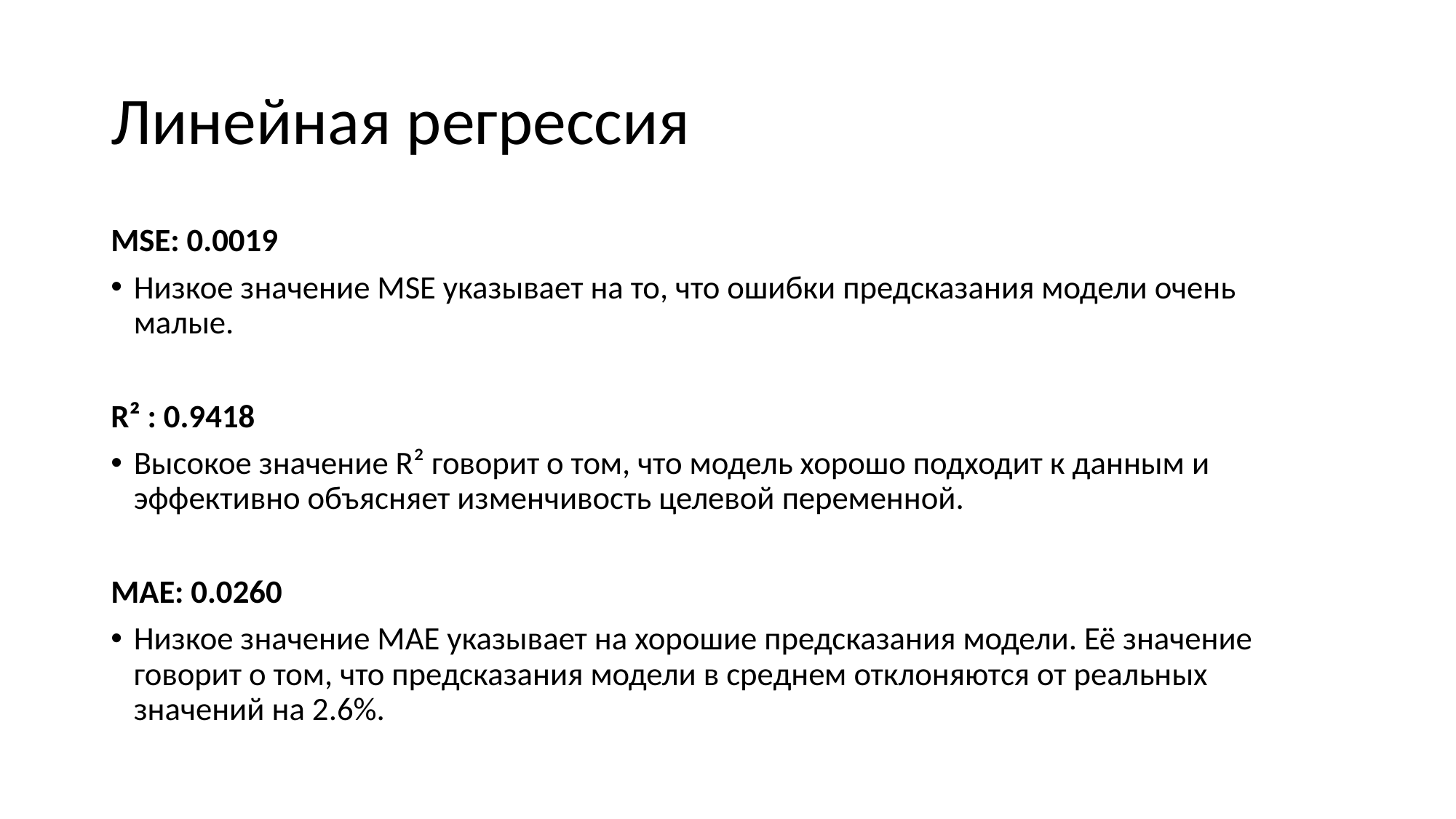

# Линейная регрессия
MSE: 0.0019
Низкое значение MSE указывает на то, что ошибки предсказания модели очень малые.

R² : 0.9418
Высокое значение R² говорит о том, что модель хорошо подходит к данным и эффективно объясняет изменчивость целевой переменной.

MAE: 0.0260
Низкое значение MAE указывает на хорошие предсказания модели. Её значение говорит о том, что предсказания модели в среднем отклоняются от реальных значений на 2.6%.